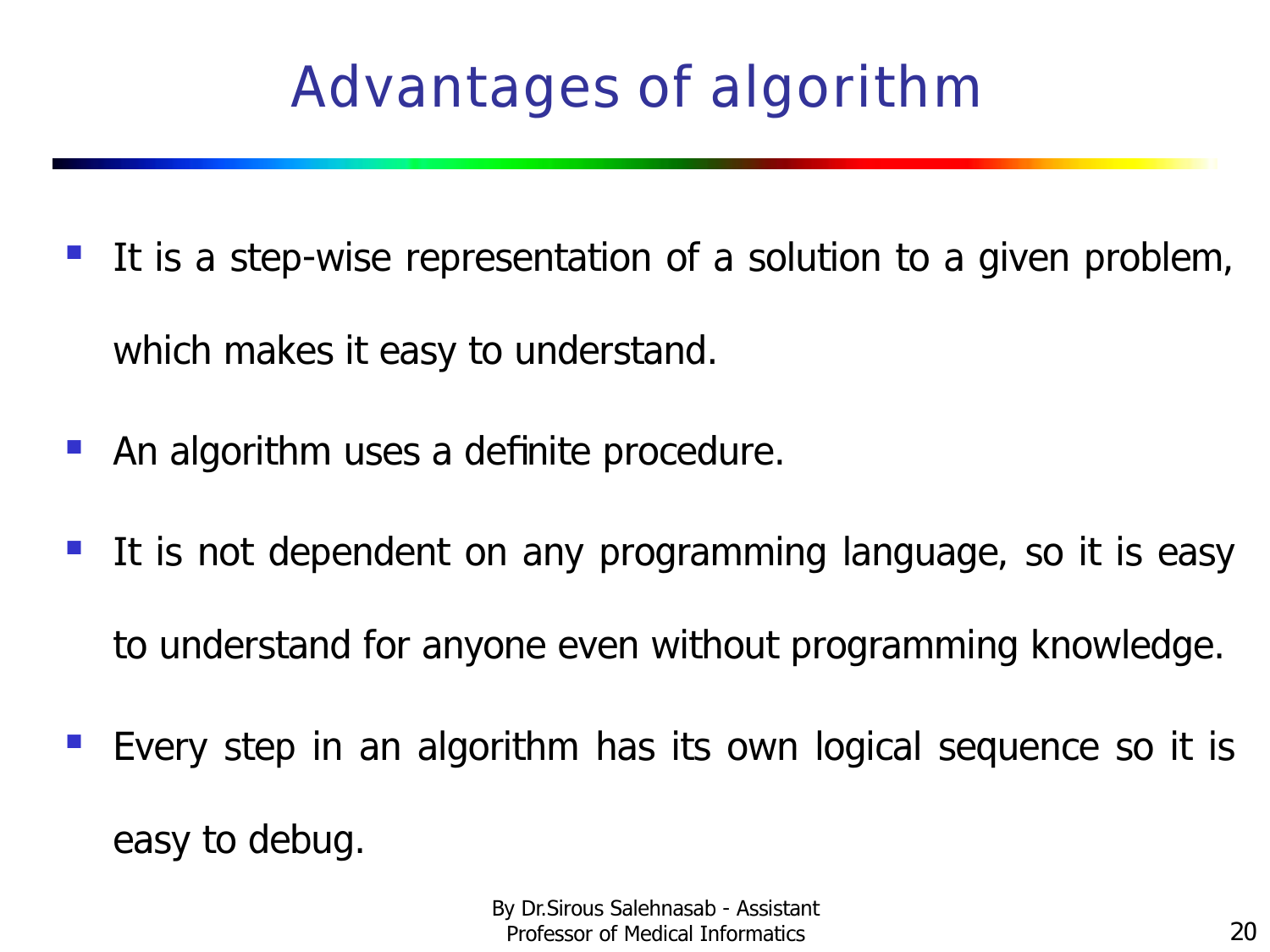

# Advantages of algorithm
It is a step-wise representation of a solution to a given problem, which makes it easy to understand.
An algorithm uses a definite procedure.
It is not dependent on any programming language, so it is easy to understand for anyone even without programming knowledge.
Every step in an algorithm has its own logical sequence so it is easy to debug.
20
By Dr.Sirous Salehnasab - Assistant Professor of Medical Informatics